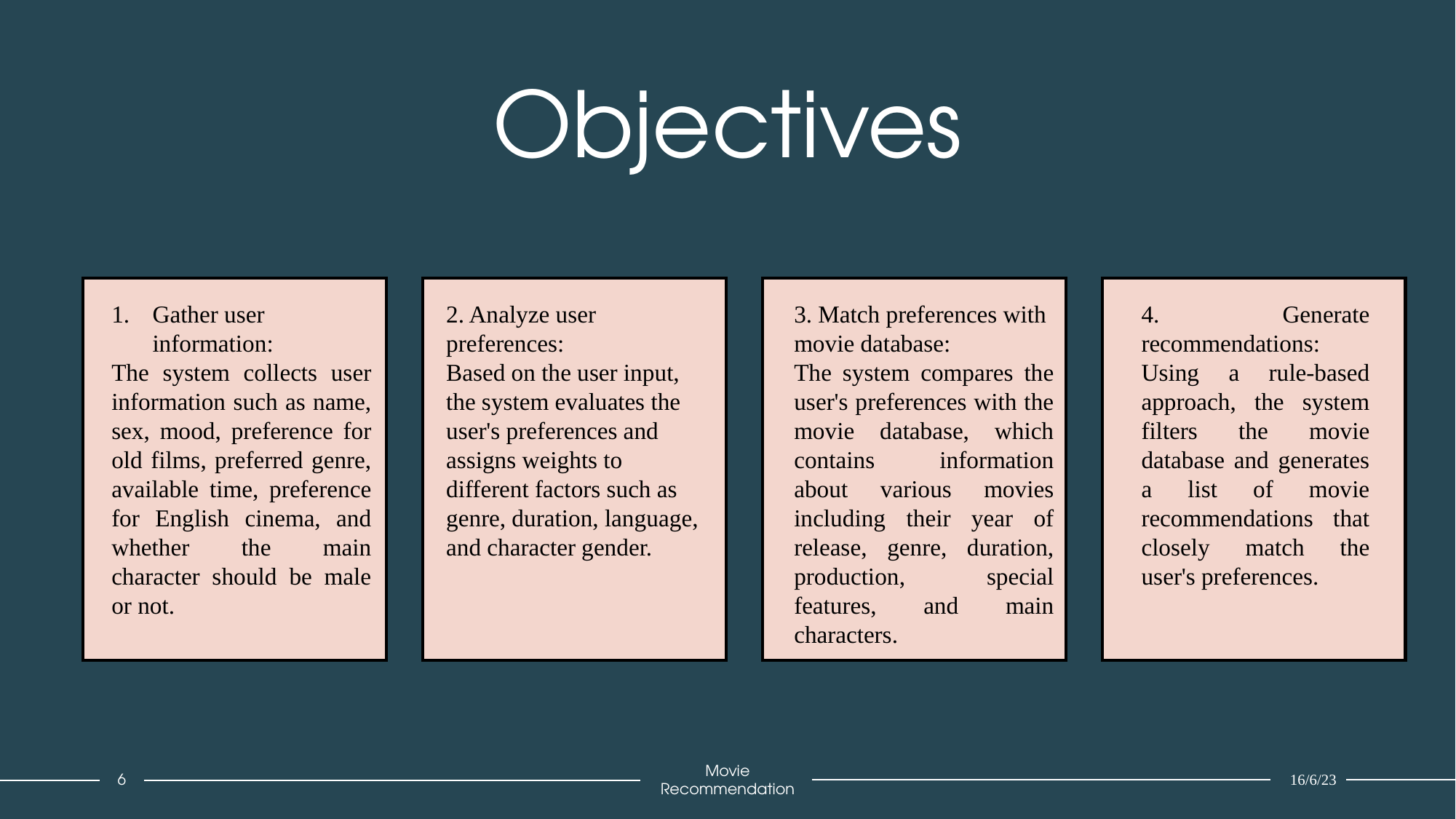

# Objectives
2. Analyze user preferences:
Based on the user input, the system evaluates the user's preferences and assigns weights to different factors such as genre, duration, language, and character gender.

3. Match preferences with movie database:
The system compares the user's preferences with the movie database, which contains information about various movies including their year of release, genre, duration, production, special features, and main characters.

4. Generate recommendations: Using a rule-based approach, the system filters the movie database and generates a list of movie recommendations that closely match the user's preferences.

Gather user information:
The system collects user information such as name, sex, mood, preference for old films, preferred genre, available time, preference for English cinema, and whether the main character should be male or not.

6
Movie Recommendation
16/6/23